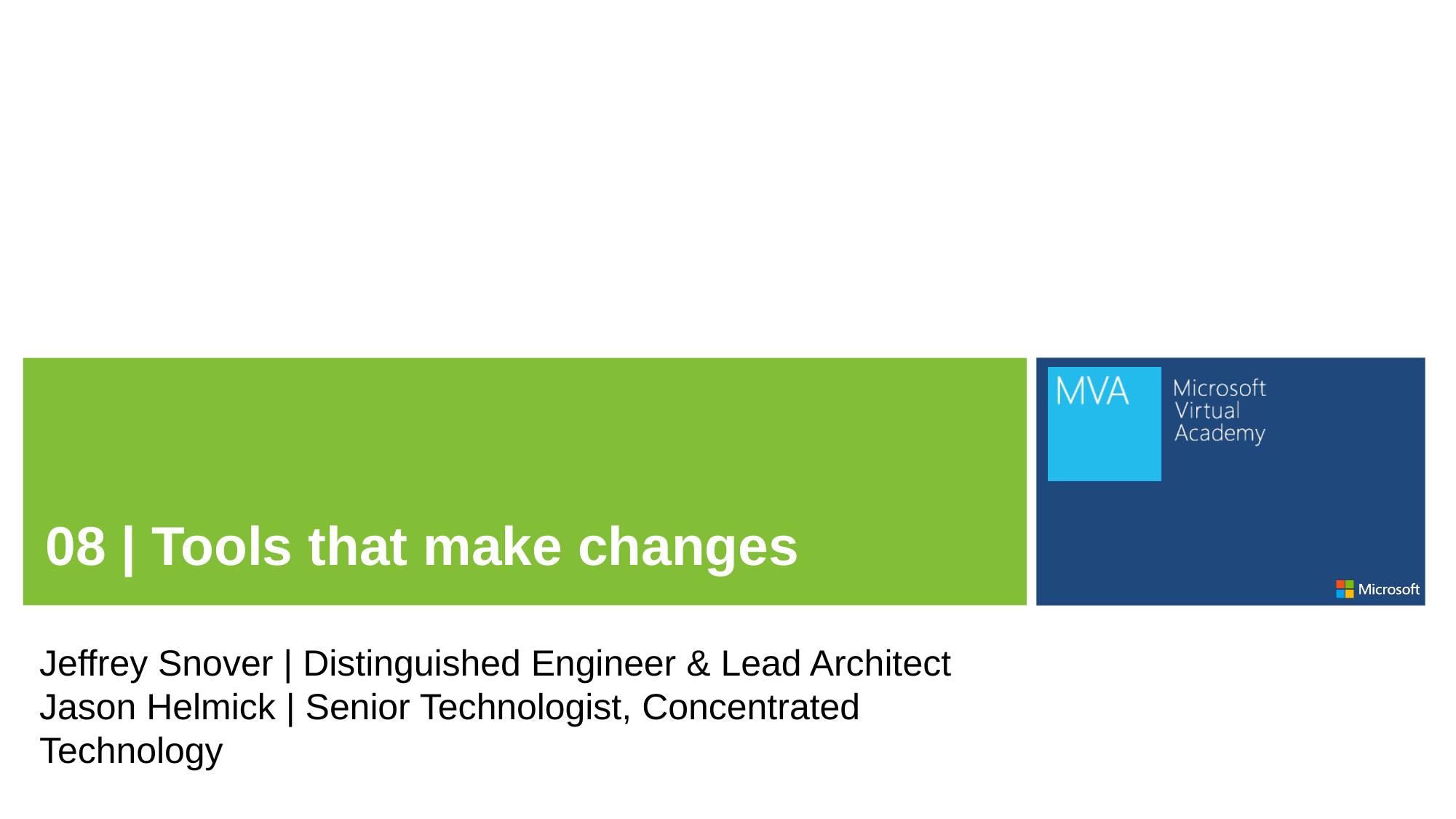

08 | Tools that make changes
Jeffrey Snover | Distinguished Engineer & Lead Architect
Jason Helmick | Senior Technologist, Concentrated Technology